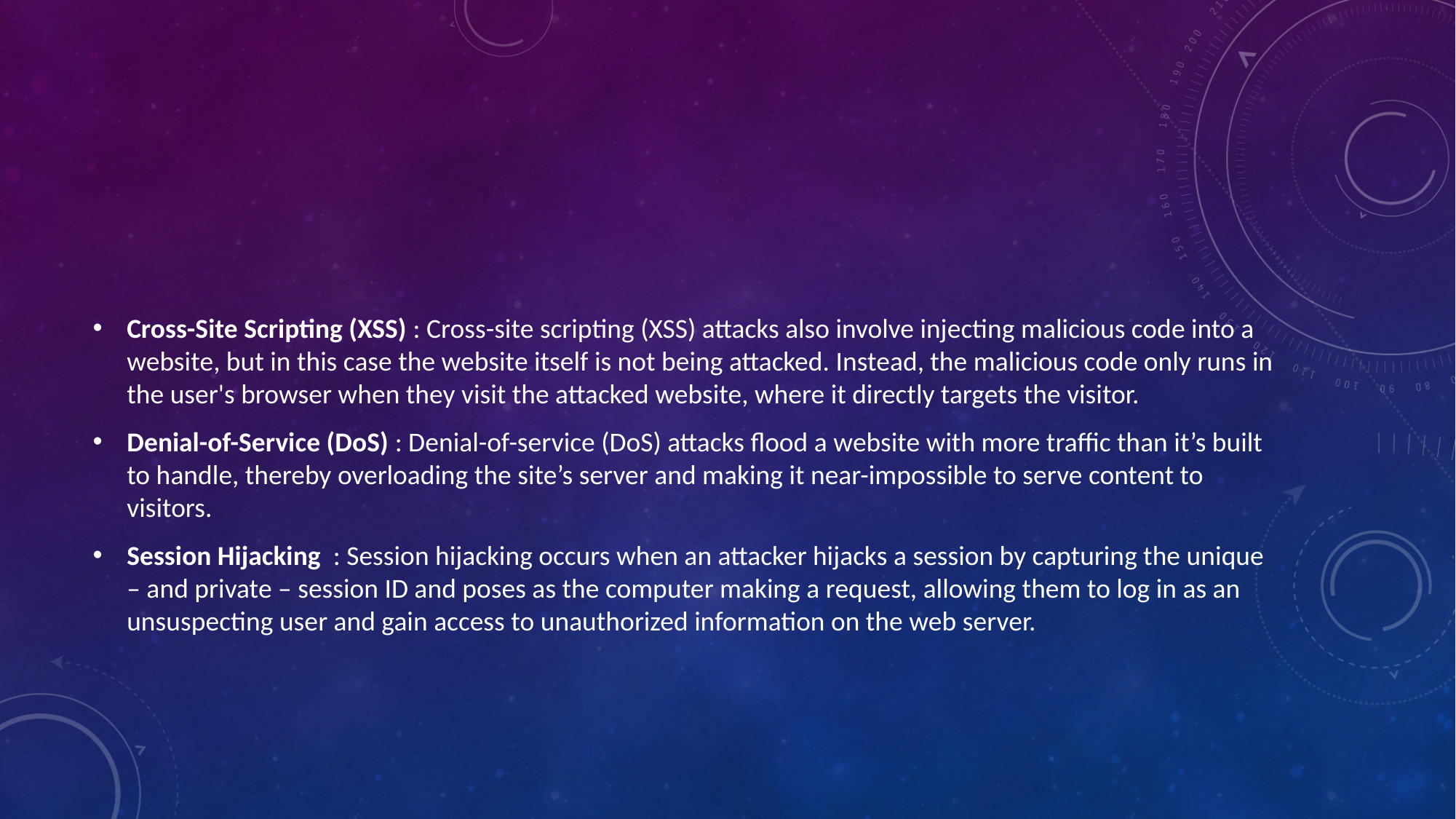

Cross-Site Scripting (XSS) : Cross-site scripting (XSS) attacks also involve injecting malicious code into a website, but in this case the website itself is not being attacked. Instead, the malicious code only runs in the user's browser when they visit the attacked website, where it directly targets the visitor.
Denial-of-Service (DoS) : Denial-of-service (DoS) attacks flood a website with more traffic than it’s built to handle, thereby overloading the site’s server and making it near-impossible to serve content to visitors.
Session Hijacking  : Session hijacking occurs when an attacker hijacks a session by capturing the unique – and private – session ID and poses as the computer making a request, allowing them to log in as an unsuspecting user and gain access to unauthorized information on the web server.